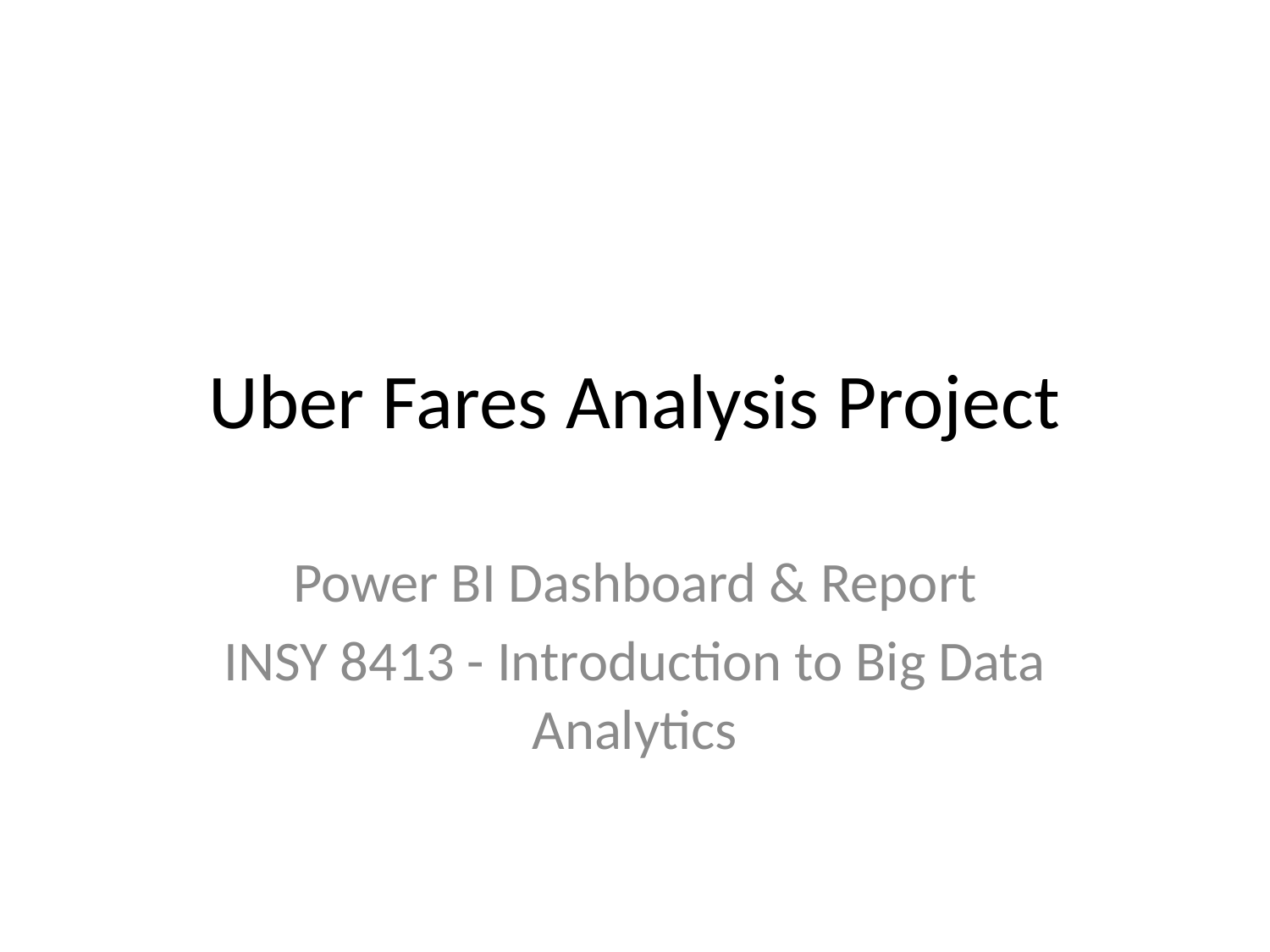

# Uber Fares Analysis Project
Power BI Dashboard & Report
INSY 8413 - Introduction to Big Data Analytics